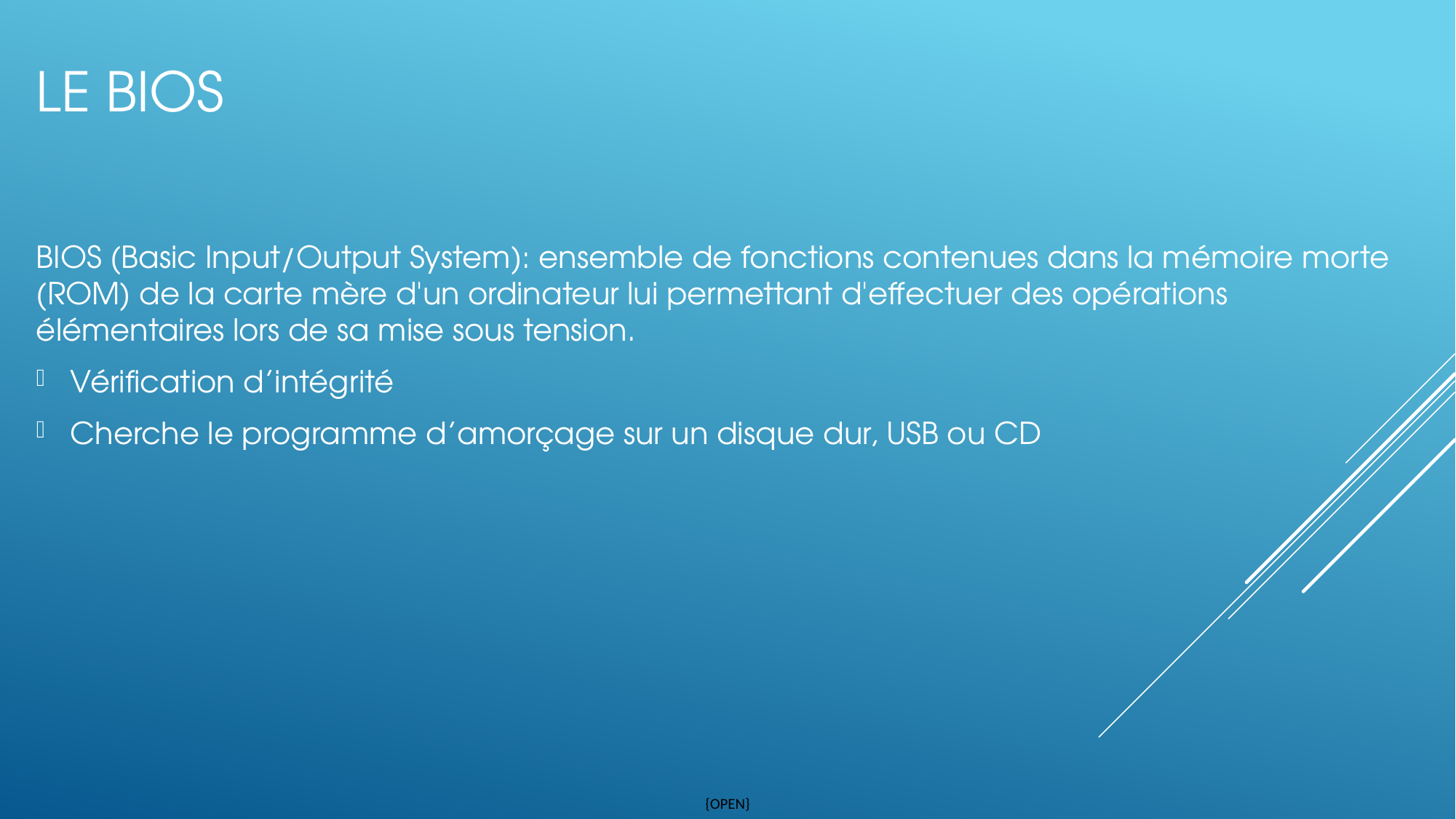

# Le BIOS
BIOS (Basic Input/Output System): ensemble de fonctions contenues dans la mémoire morte (ROM) de la carte mère d'un ordinateur lui permettant d'effectuer des opérations élémentaires lors de sa mise sous tension.
Vérification d’intégrité
Cherche le programme d’amorçage sur un disque dur, USB ou CD